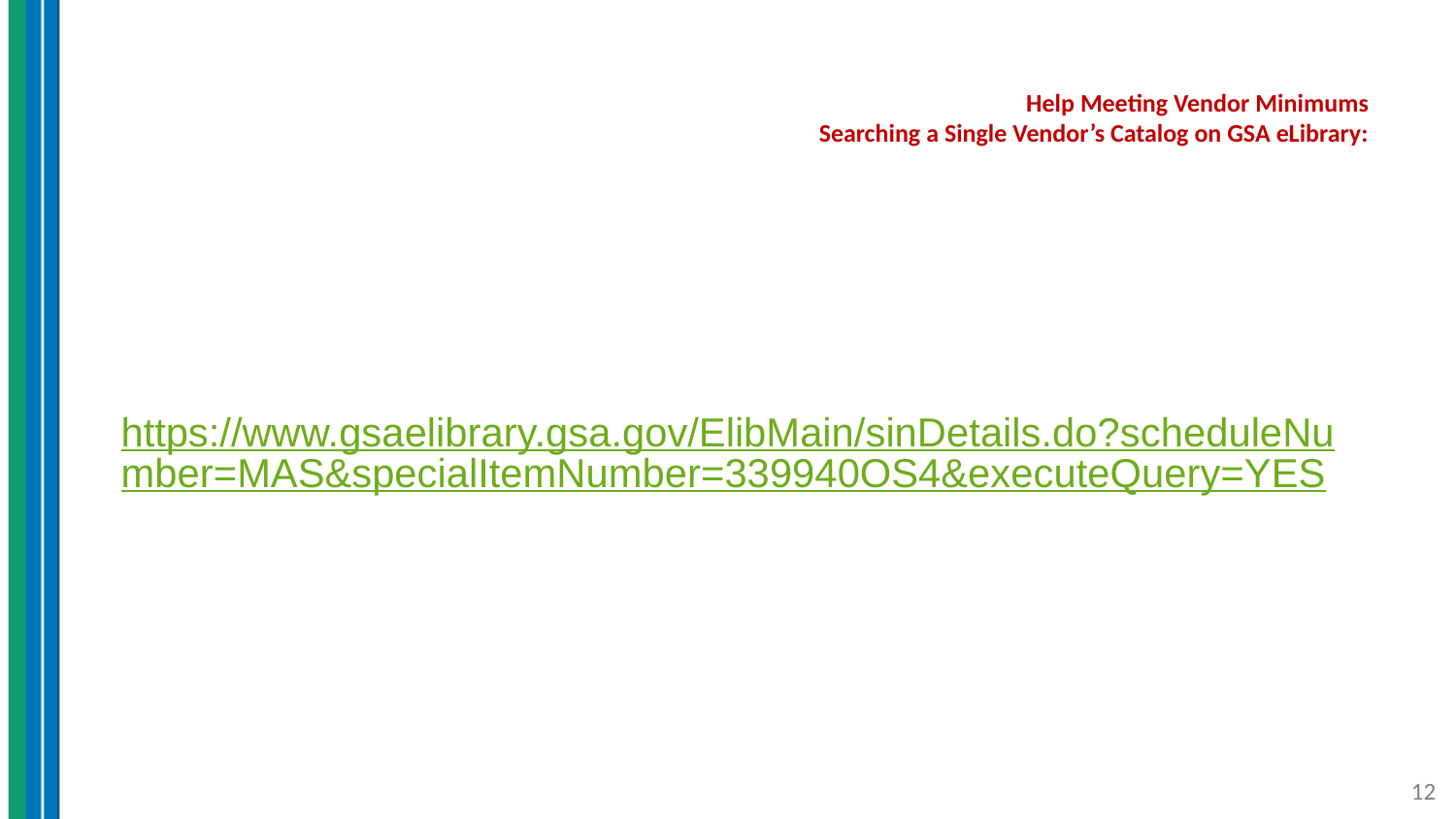

# Help Meeting Vendor Minimums Searching a Single Vendor’s Catalog on GSA eLibrary:

https://www.gsaelibrary.gsa.gov/ElibMain/sinDetails.do?scheduleNumber=MAS&specialItemNumber=339940OS4&executeQuery=YES